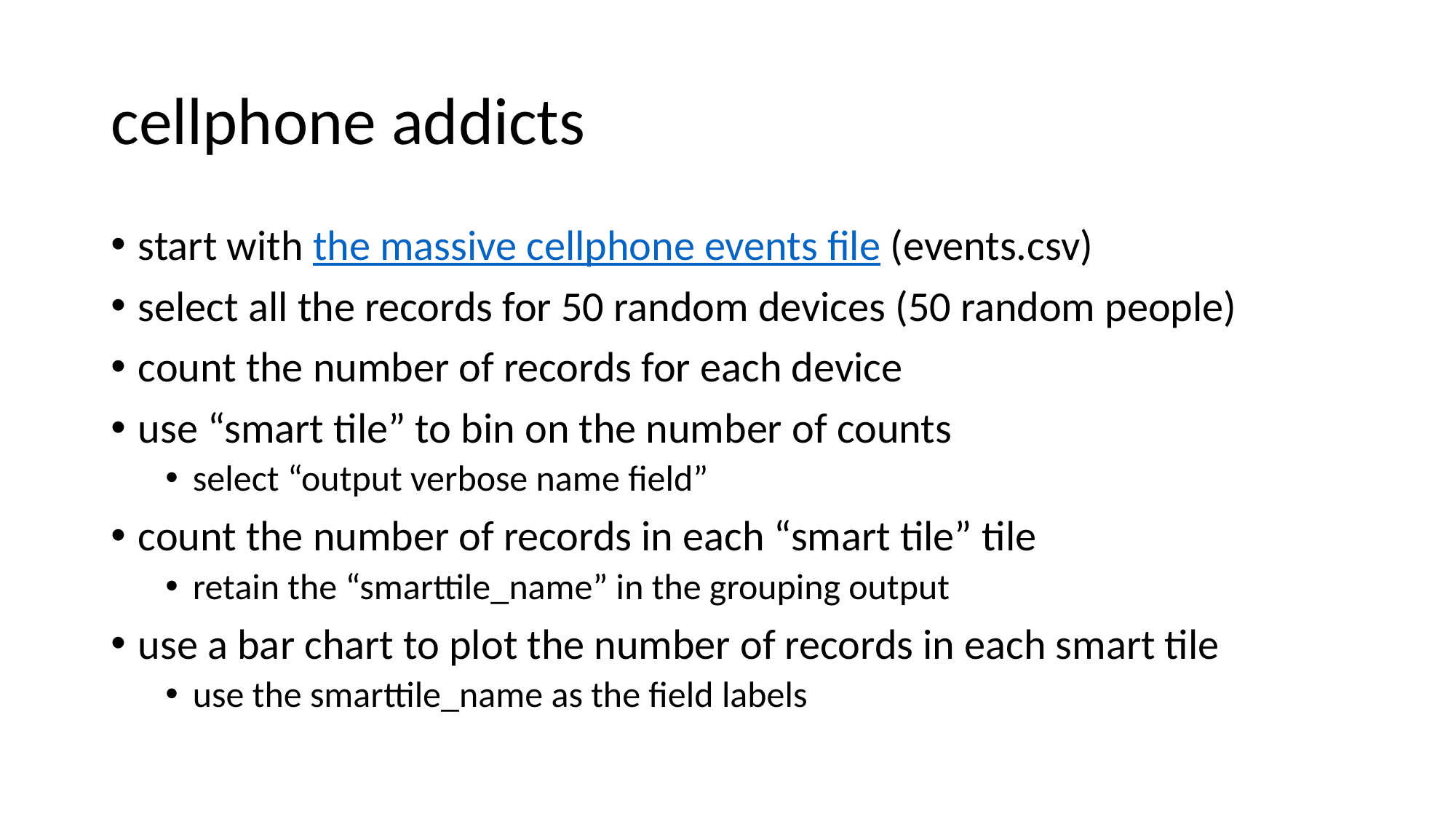

# cellphone addicts
start with the massive cellphone events file (events.csv)
select all the records for 50 random devices (50 random people)
count the number of records for each device
use “smart tile” to bin on the number of counts
select “output verbose name field”
count the number of records in each “smart tile” tile
retain the “smarttile_name” in the grouping output
use a bar chart to plot the number of records in each smart tile
use the smarttile_name as the field labels